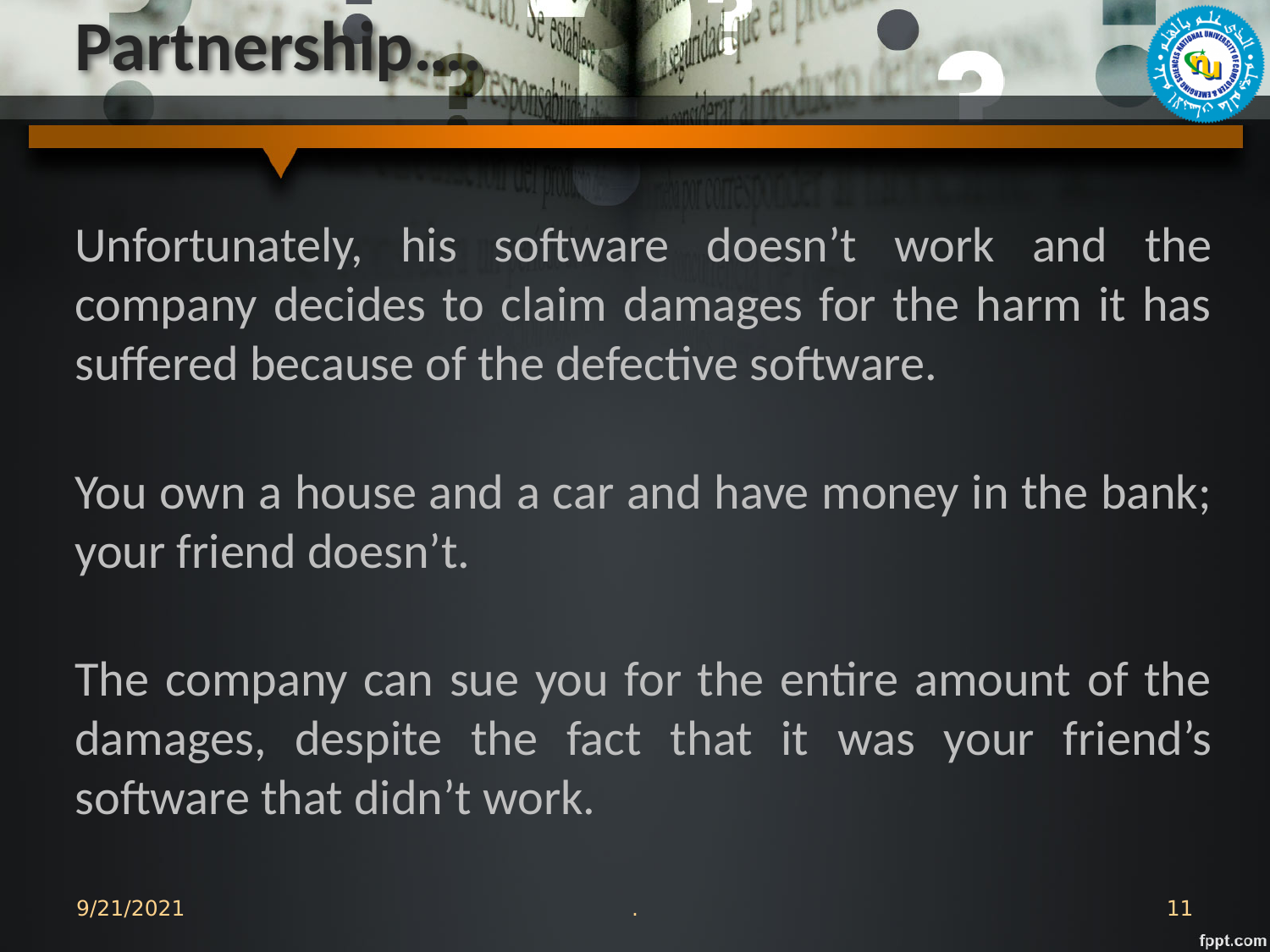

# Partnership….
Unfortunately, his software doesn’t work and the company decides to claim damages for the harm it has suffered because of the defective software.

You own a house and a car and have money in the bank; your friend doesn’t.

The company can sue you for the entire amount of the damages, despite the fact that it was your friend’s software that didn’t work.
9/21/2021
.
11